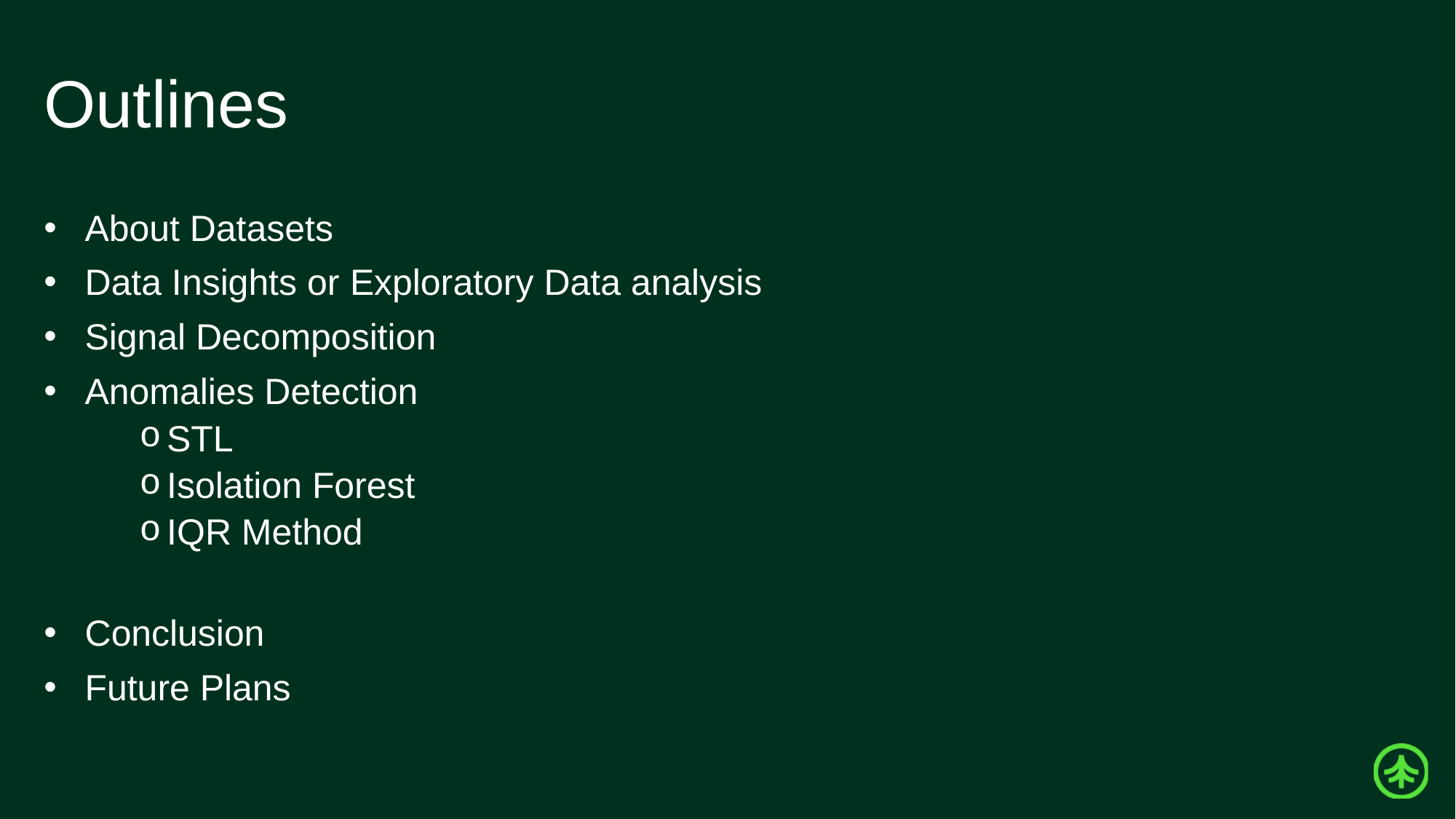

# Outlines
About Datasets
Data Insights or Exploratory Data analysis
Signal Decomposition
Anomalies Detection
STL
Isolation Forest
IQR Method

Conclusion
Future Plans